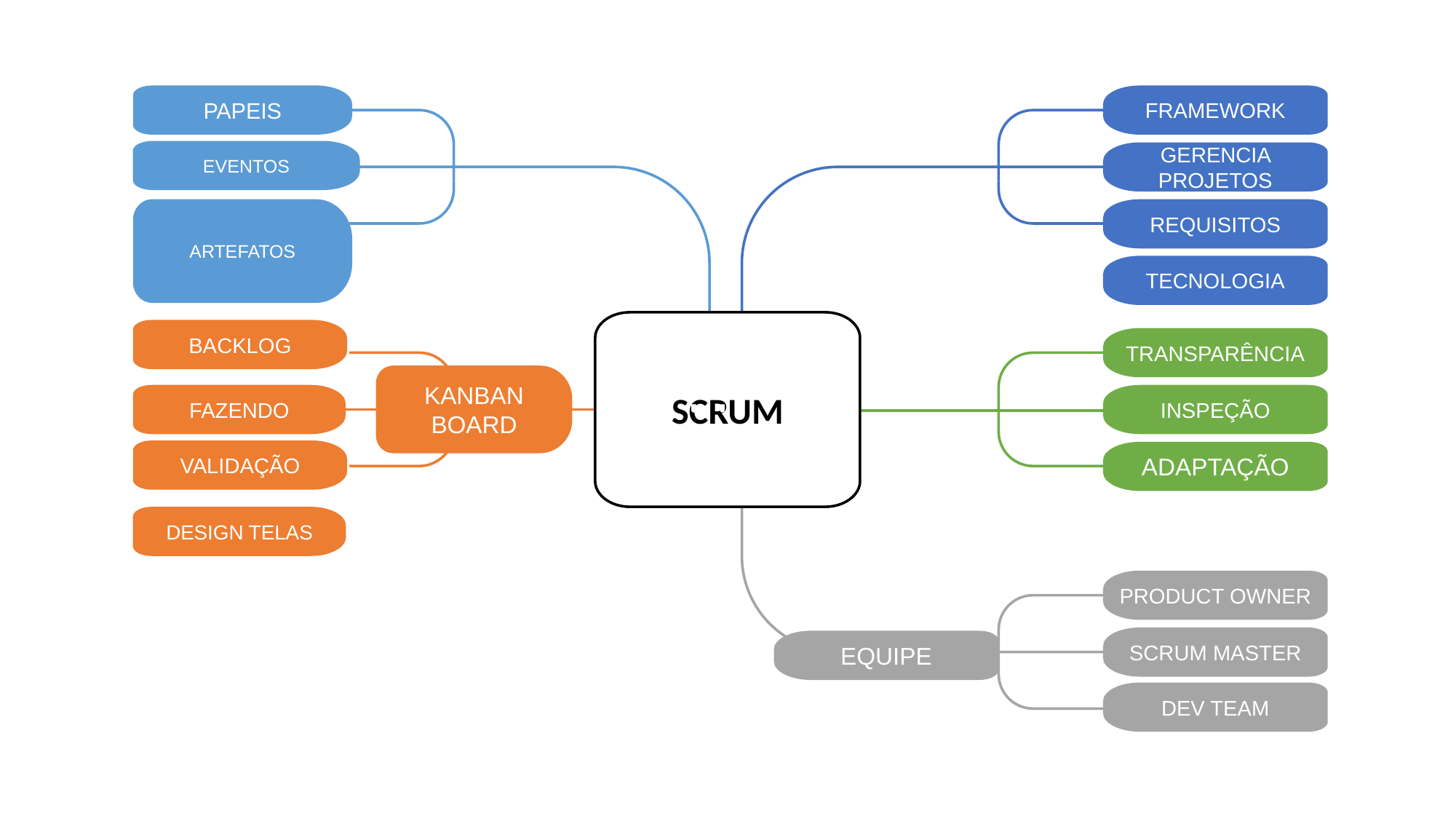

PAPEIS

EVENTOS
ARTEFATOS
FRAMEWORK

GERENCIA PROJETOS
REQUISITOS
TECNOLOGIA
SCRUM

BACKLOG

FAZENDO
VALIDAÇÃO
TRANSPARÊNCIA

INSPEÇÃO
ADAPTAÇÃO
KANBAN
BOARD

PRODUCT OWNER
SCRUM MASTER
DEV TEAM
DESIGN TELAS
EQUIPE